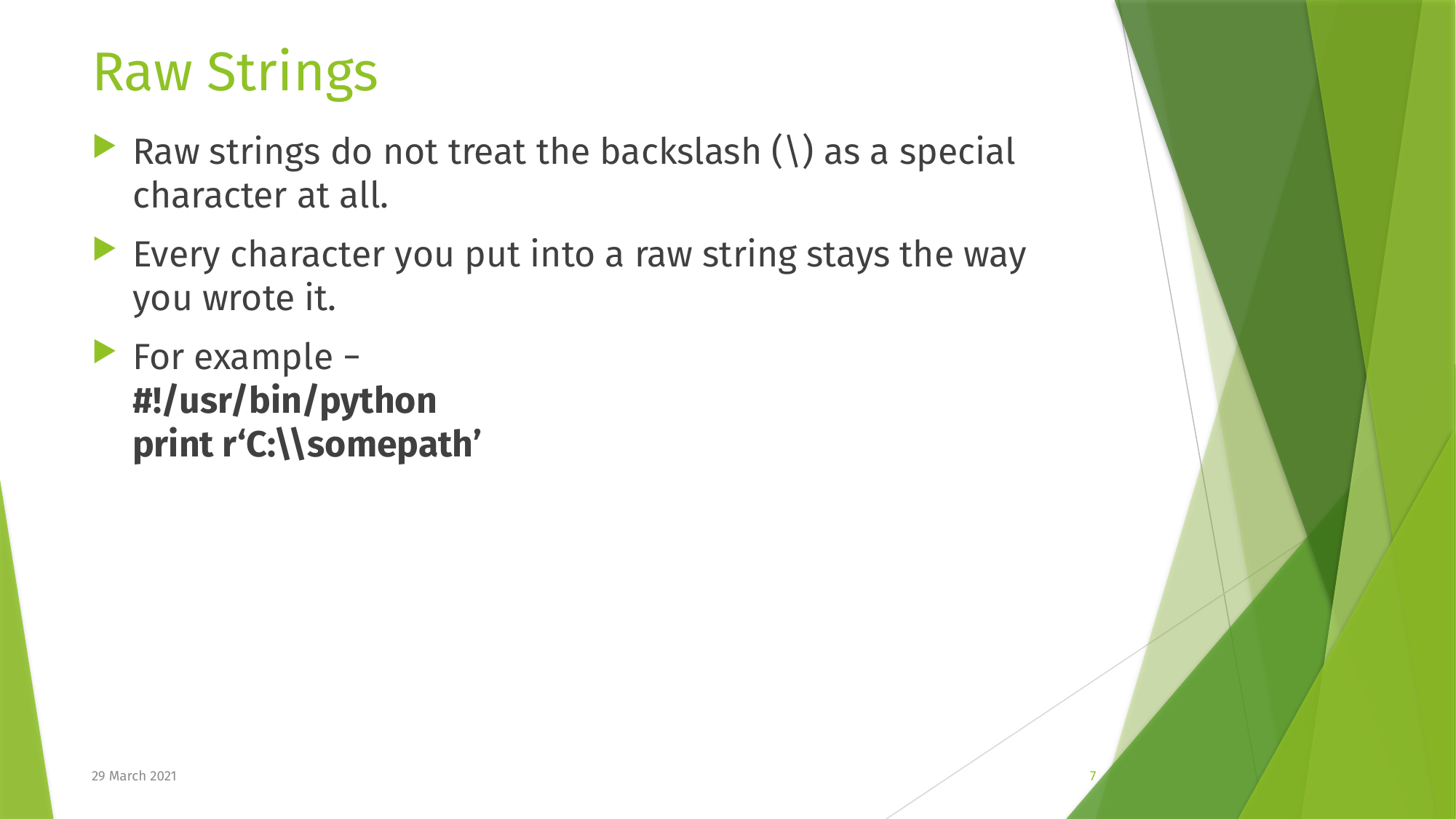

# Raw Strings
Raw strings do not treat the backslash (\) as a special character at all.
Every character you put into a raw string stays the way you wrote it.
For example −
#!/usr/bin/python
print r‘C:\\somepath’
29 March 2021
7